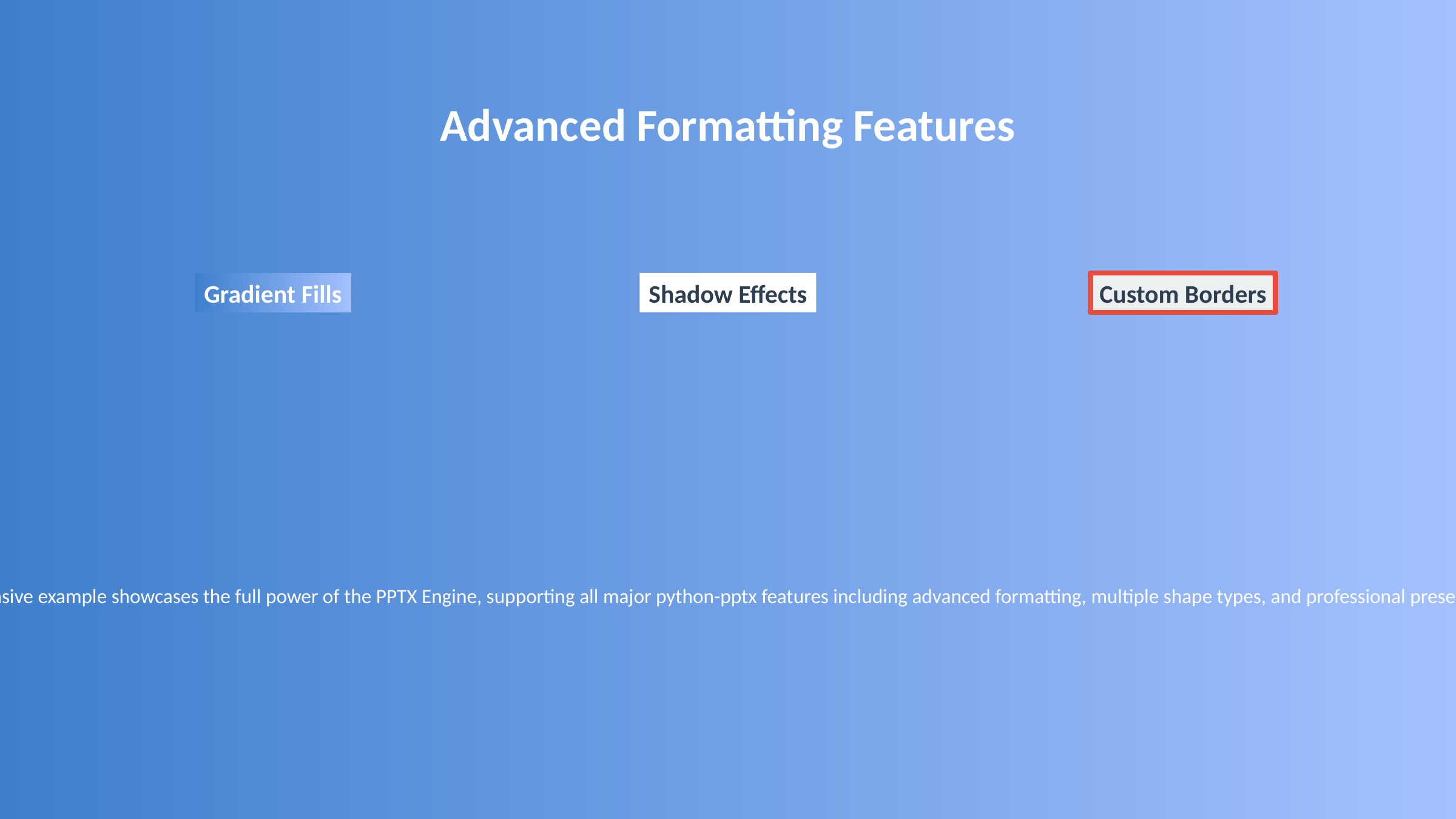

Advanced Formatting Features
Gradient Fills
Shadow Effects
Custom Borders
This comprehensive example showcases the full power of the PPTX Engine, supporting all major python-pptx features including advanced formatting, multiple shape types, and professional presentation layouts.